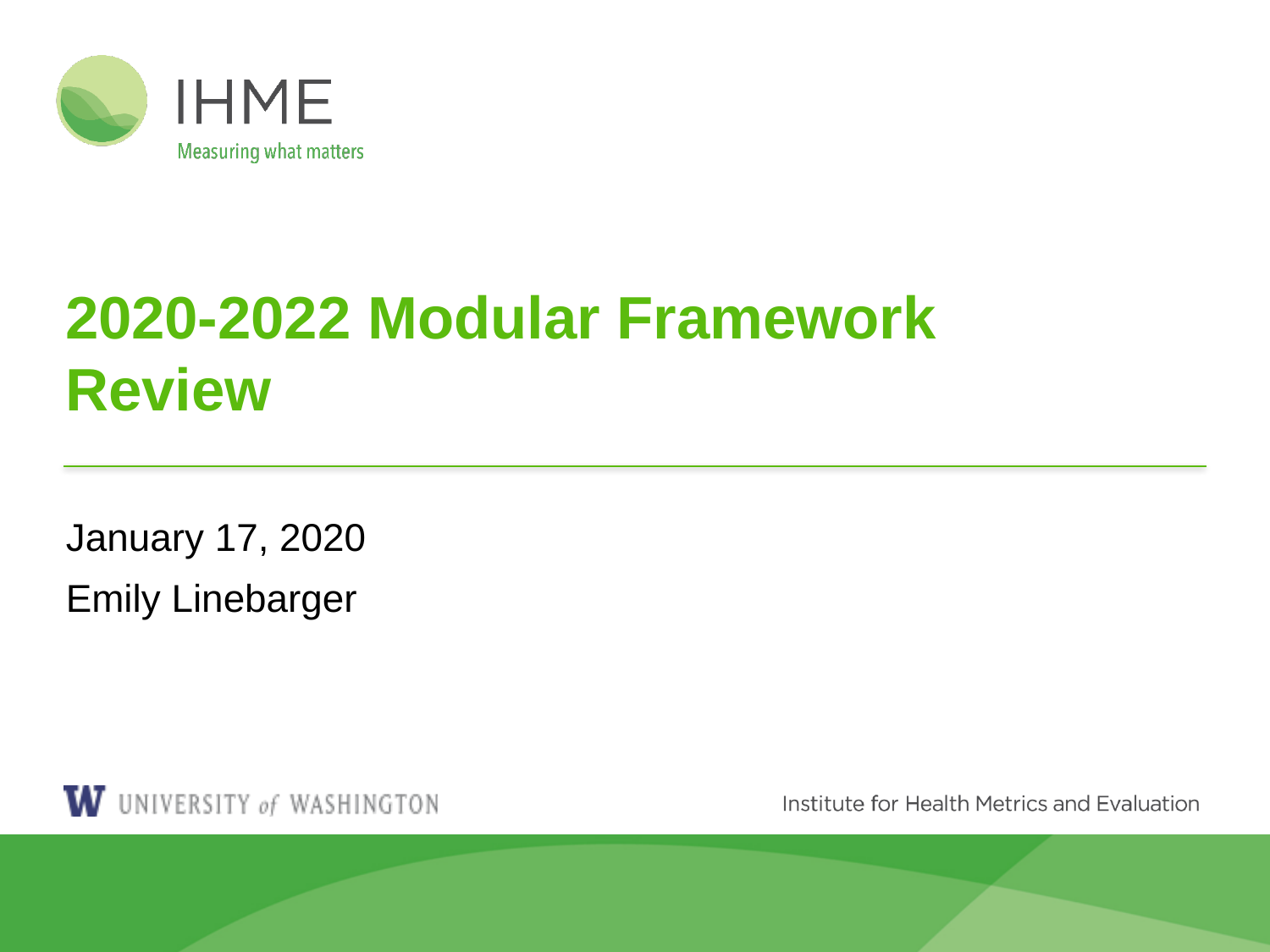

# 2020-2022 Modular Framework Review
January 17, 2020
Emily Linebarger